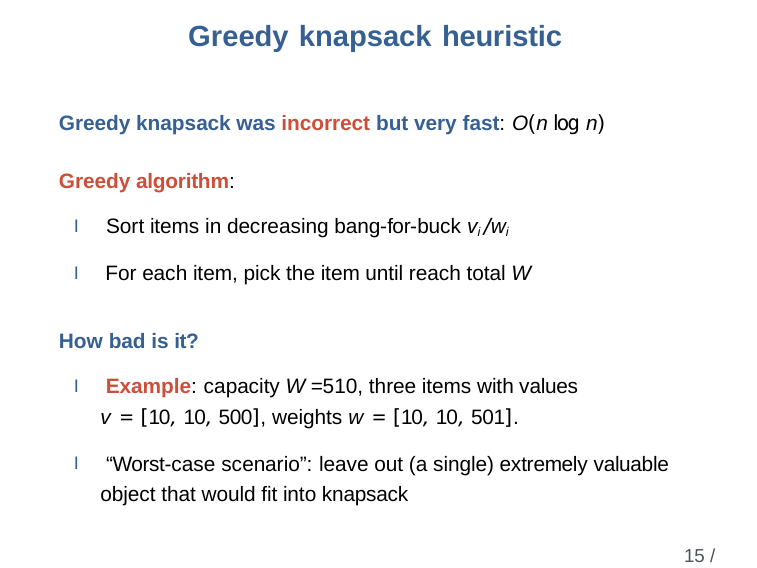

# Greedy knapsack heuristic
Greedy knapsack was incorrect but very fast: O(n log n)

Greedy algorithm:
I Sort items in decreasing bang-for-buck vi /wi
I For each item, pick the item until reach total W

How bad is it?
I Example: capacity W =510, three items with values
v = [10, 10, 500], weights w = [10, 10, 501].
I “Worst-case scenario”: leave out (a single) extremely valuable object that would fit into knapsack
15 / 27